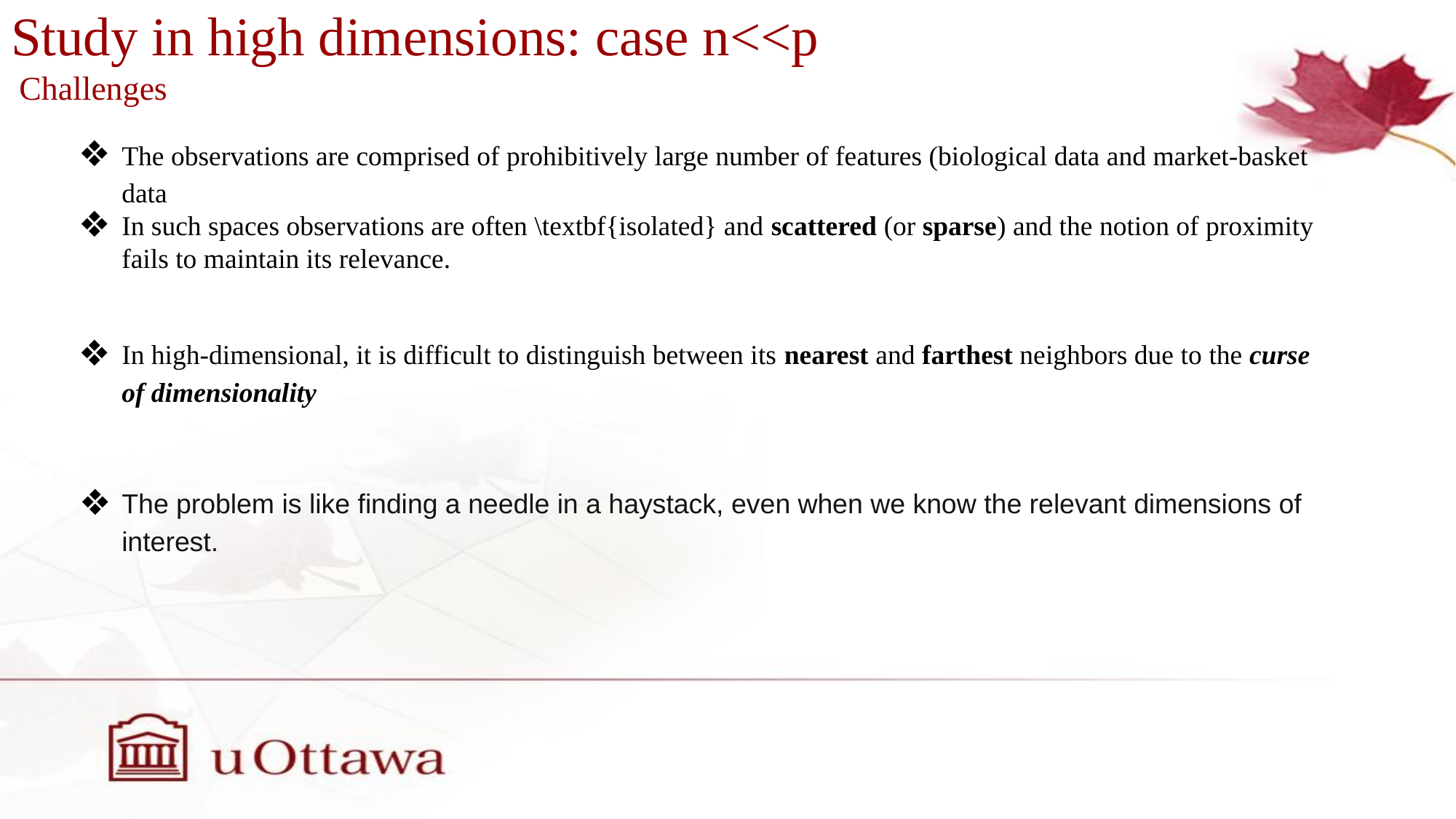

# Study in high dimensions: case n<<p
 Challenges
The observations are comprised of prohibitively large number of features (biological data and market-basket data
In such spaces observations are often \textbf{isolated} and scattered (or sparse) and the notion of proximity fails to maintain its relevance.

In high-dimensional, it is difficult to distinguish between its nearest and farthest neighbors due to the curse of dimensionality

The problem is like finding a needle in a haystack, even when we know the relevant dimensions of interest.